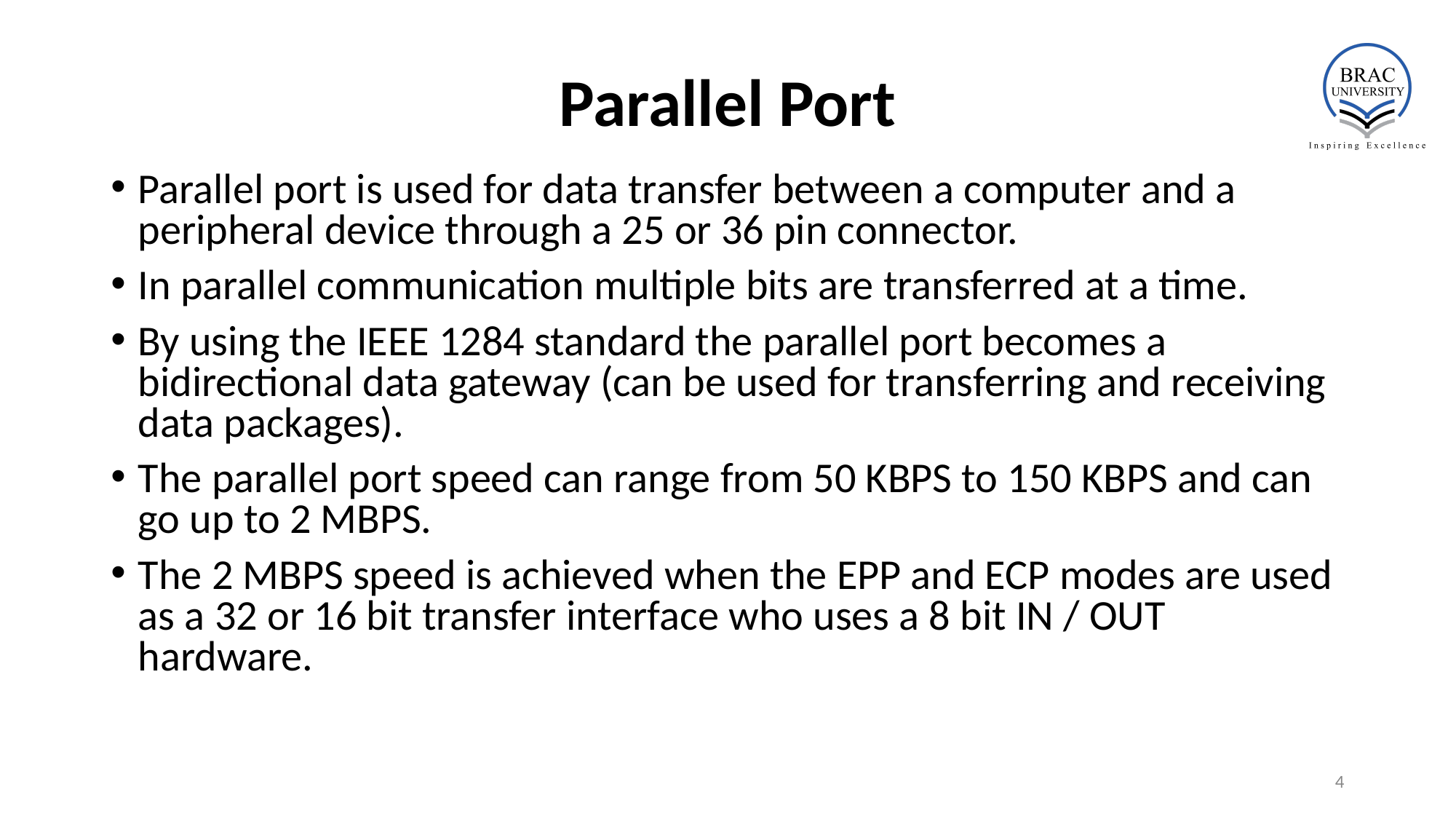

# Parallel Port
Parallel port is used for data transfer between a computer and a peripheral device through a 25 or 36 pin connector.
In parallel communication multiple bits are transferred at a time.
By using the IEEE 1284 standard the parallel port becomes a bidirectional data gateway (can be used for transferring and receiving data packages).
The parallel port speed can range from 50 KBPS to 150 KBPS and can go up to 2 MBPS.
The 2 MBPS speed is achieved when the EPP and ECP modes are used as a 32 or 16 bit transfer interface who uses a 8 bit IN / OUT hardware.
4